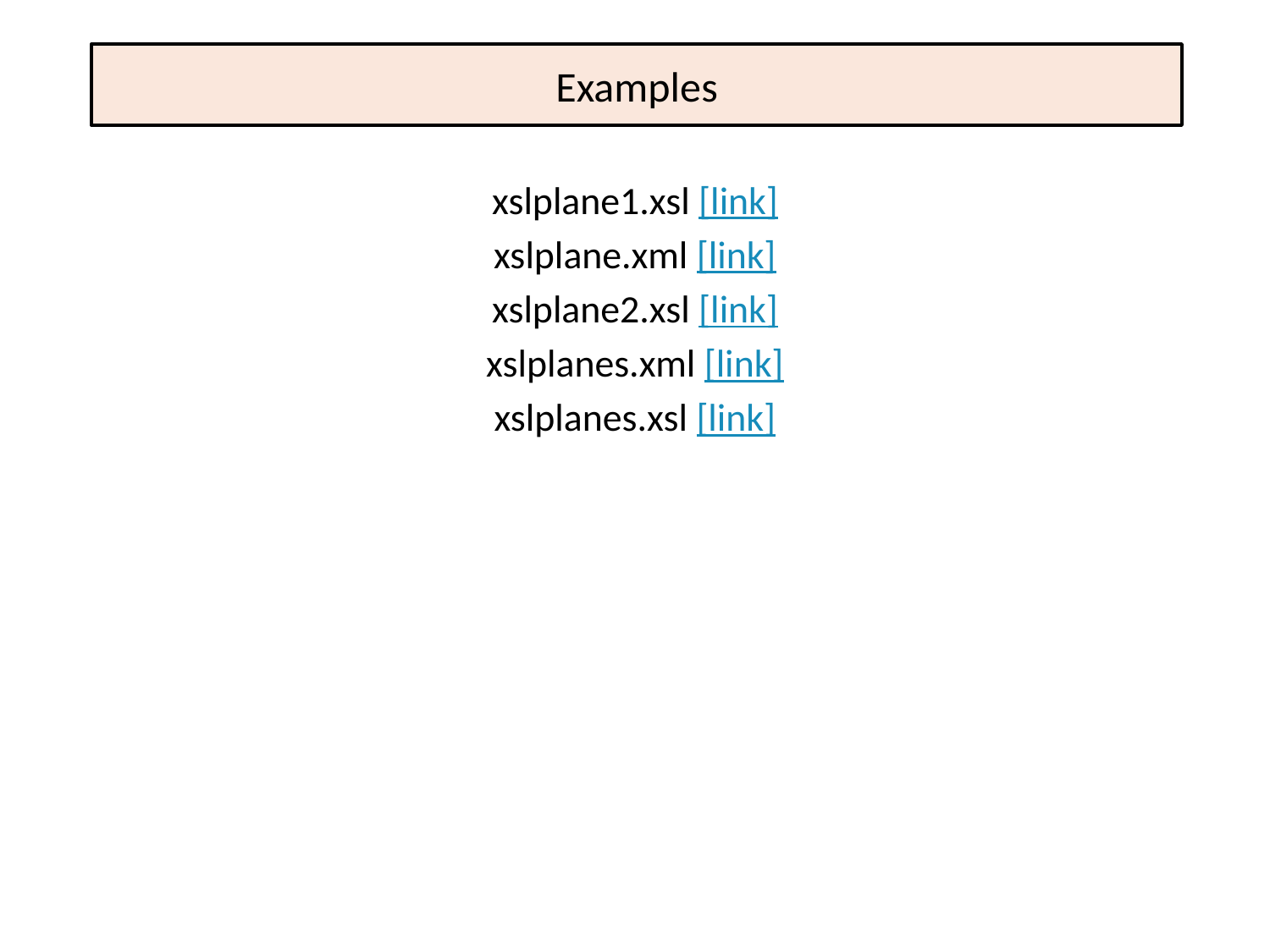

# Examples
xslplane1.xsl [link]
xslplane.xml [link]
xslplane2.xsl [link]
xslplanes.xml [link]
xslplanes.xsl [link]